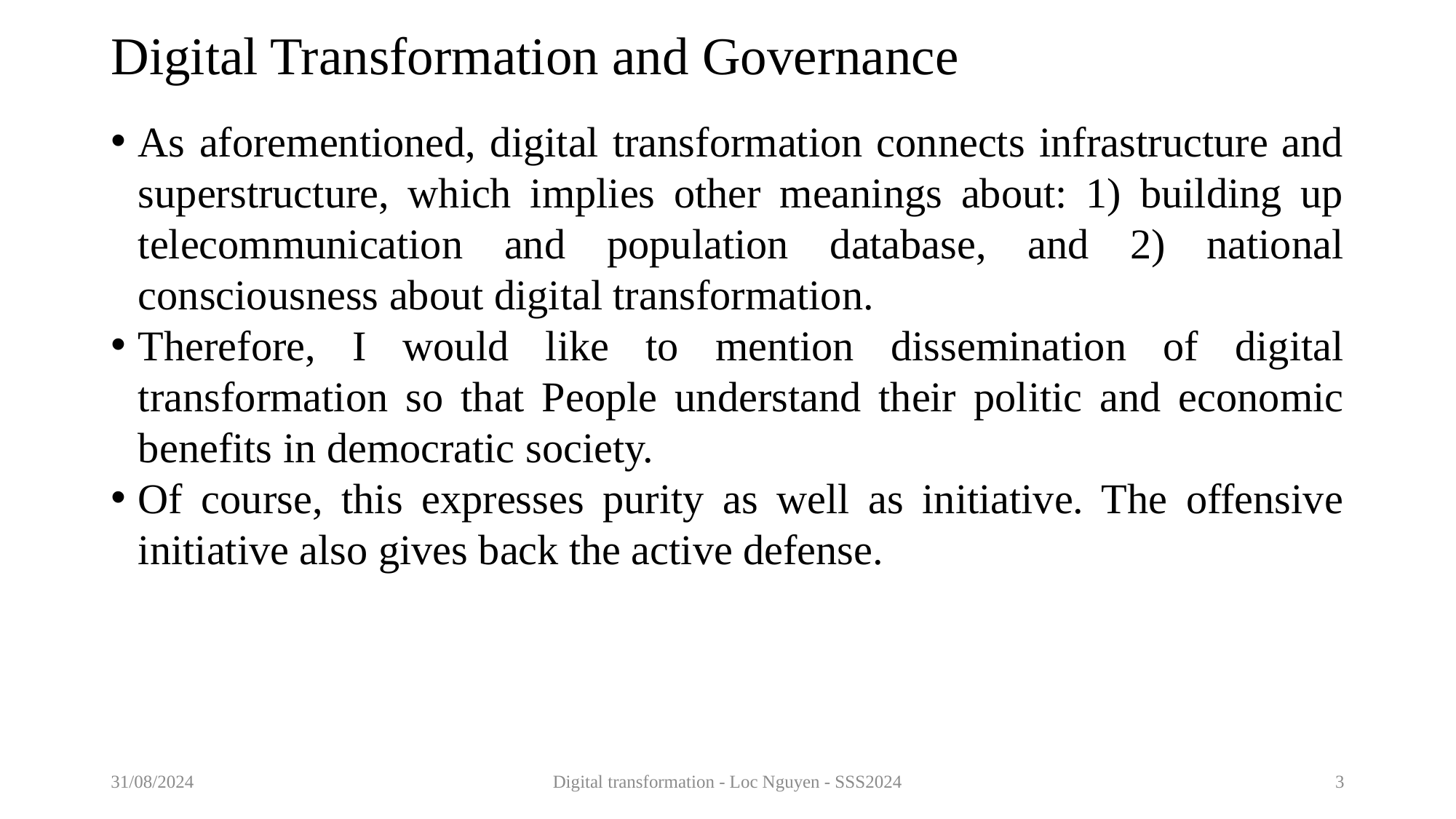

# Digital Transformation and Governance
As aforementioned, digital transformation connects infrastructure and superstructure, which implies other meanings about: 1) building up telecommunication and population database, and 2) national consciousness about digital transformation.
Therefore, I would like to mention dissemination of digital transformation so that People understand their politic and economic benefits in democratic society.
Of course, this expresses purity as well as initiative. The offensive initiative also gives back the active defense.
31/08/2024
Digital transformation - Loc Nguyen - SSS2024
3